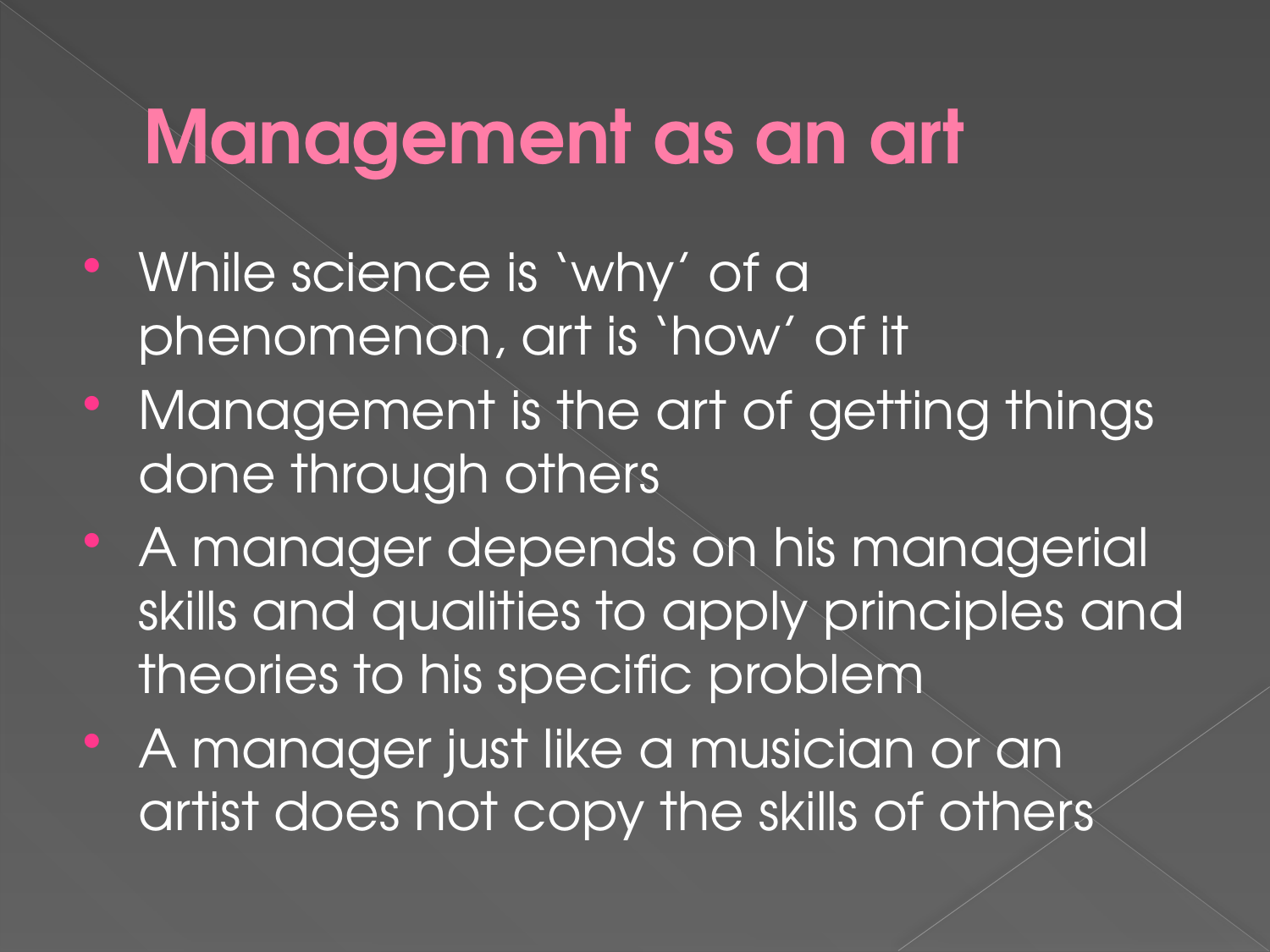

# Management as an art
While science is ‘why’ of a phenomenon, art is ‘how’ of it
Management is the art of getting things done through others
A manager depends on his managerial skills and qualities to apply principles and theories to his specific problem
A manager just like a musician or an artist does not copy the skills of others